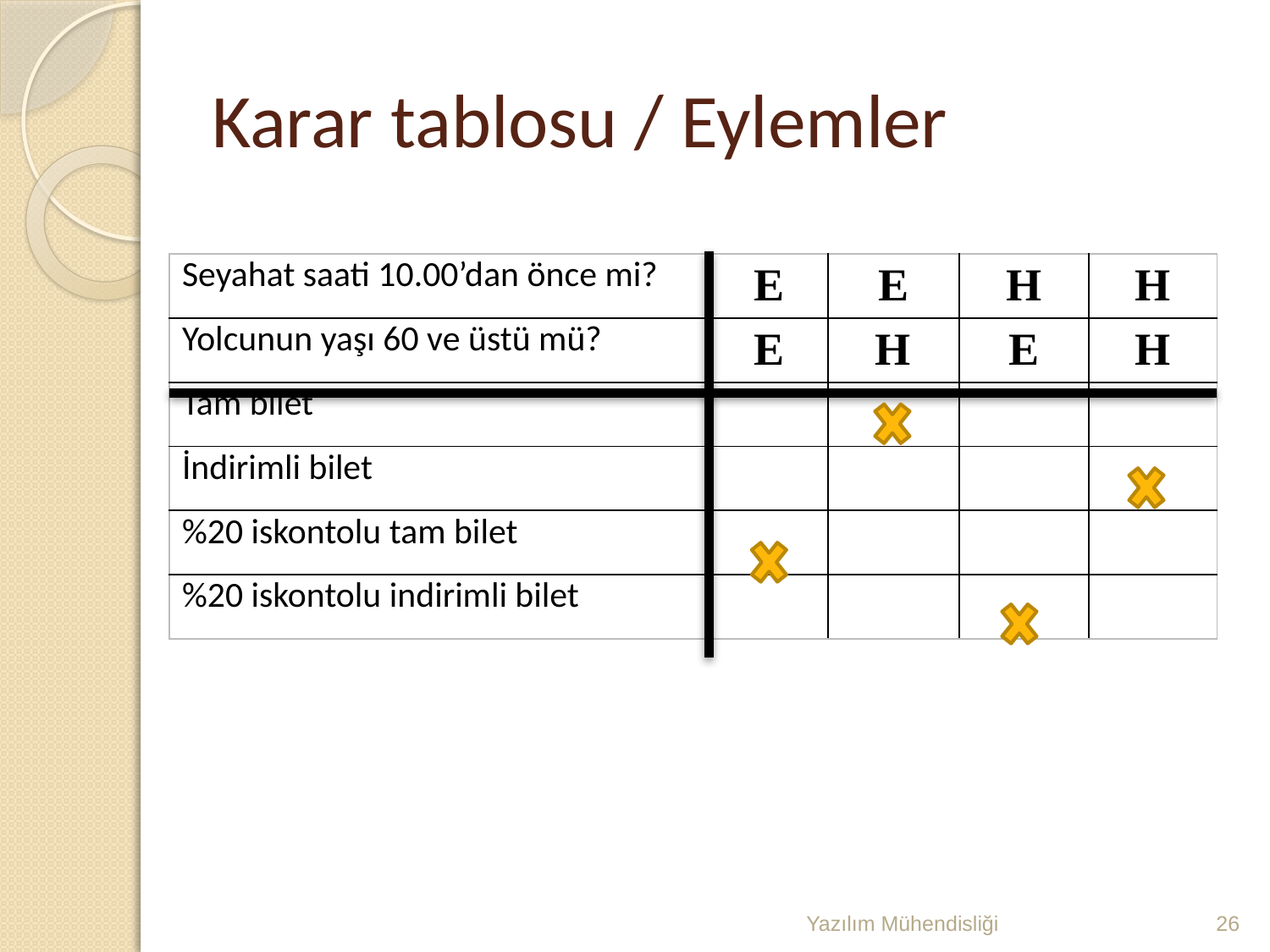

# Karar tablosu / Eylemler
| Seyahat saati 10.00’dan önce mi? | E | E | H | H |
| --- | --- | --- | --- | --- |
| Yolcunun yaşı 60 ve üstü mü? | E | H | E | H |
| Tam bilet |  |  |  |  |
| İndirimli bilet |  |  |  |  |
| %20 iskontolu tam bilet |  |  |  |  |
| %20 iskontolu indirimli bilet |  |  |  |  |

Yazılım Mühendisliği
26